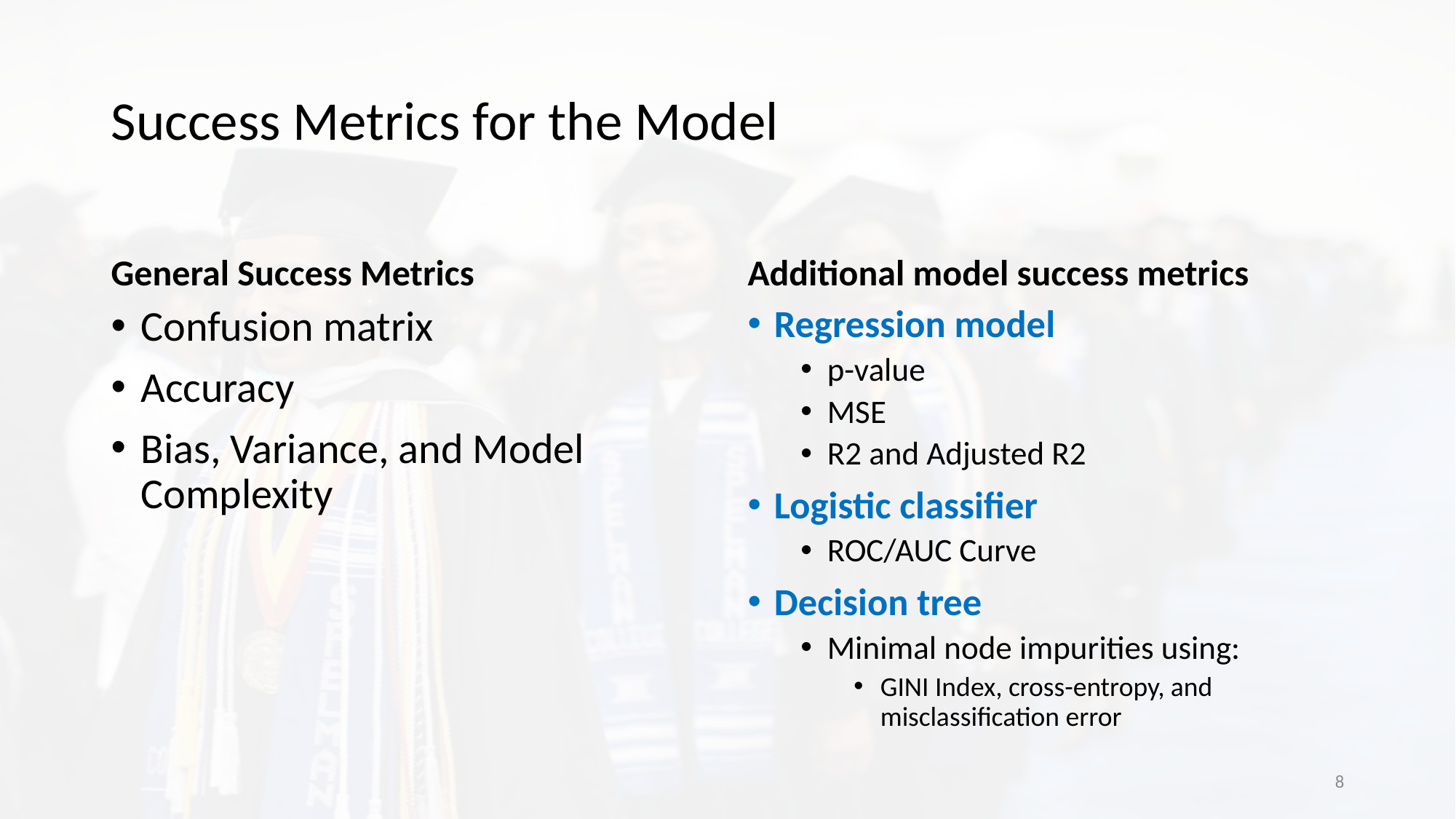

# Success Metrics for the Model
General Success Metrics
Additional model success metrics
Confusion matrix
Accuracy
Bias, Variance, and Model Complexity
Regression model
p-value
MSE
R2 and Adjusted R2
Logistic classifier
ROC/AUC Curve
Decision tree
Minimal node impurities using:
GINI Index, cross-entropy, and misclassification error
8